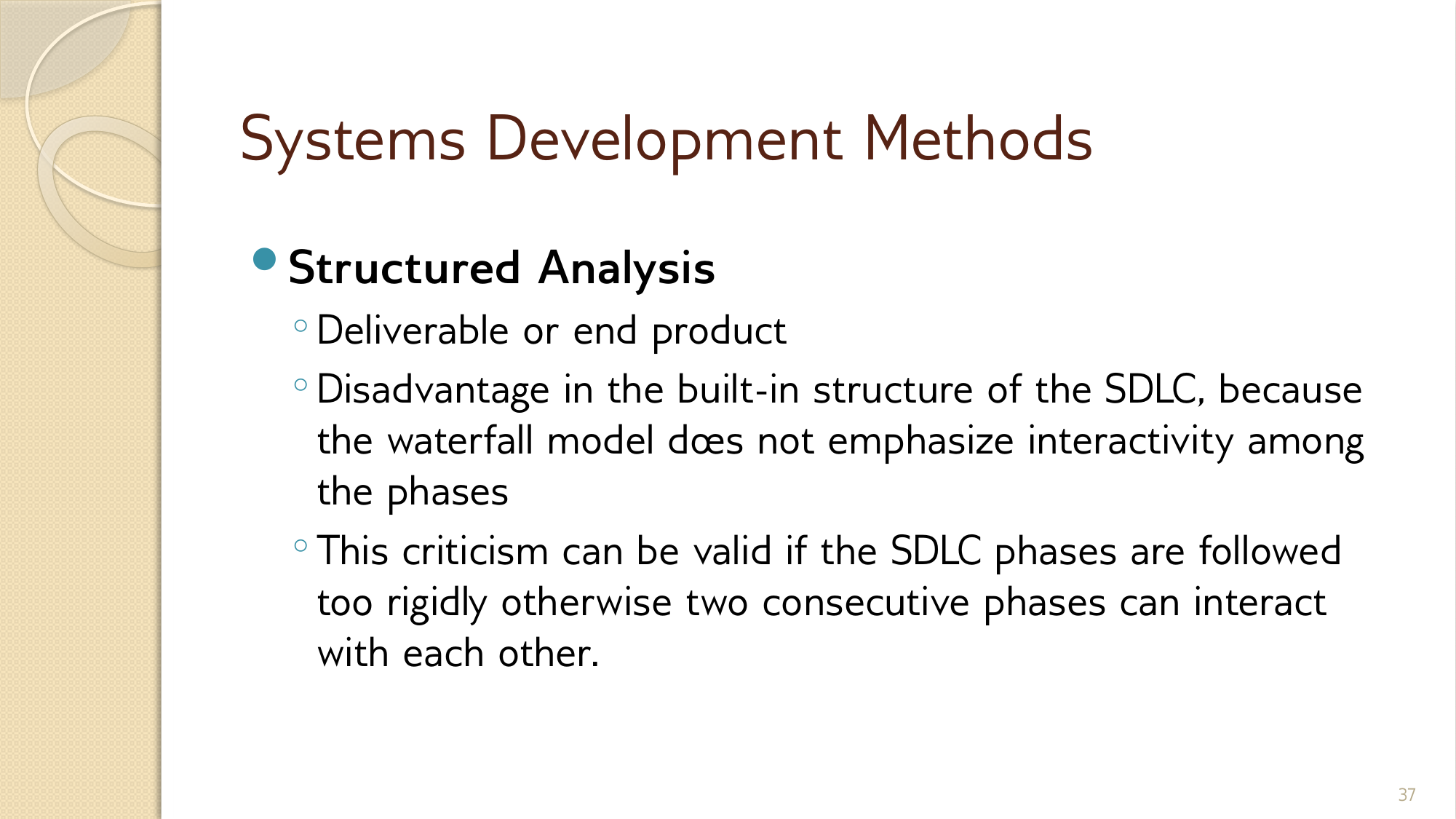

# Systems Development Methods
Structured Analysis
Deliverable or end product
Disadvantage in the built-in structure of the SDLC, because the waterfall model does not emphasize interactivity among the phases
This criticism can be valid if the SDLC phases are followed too rigidly otherwise two consecutive phases can interact with each other.
37